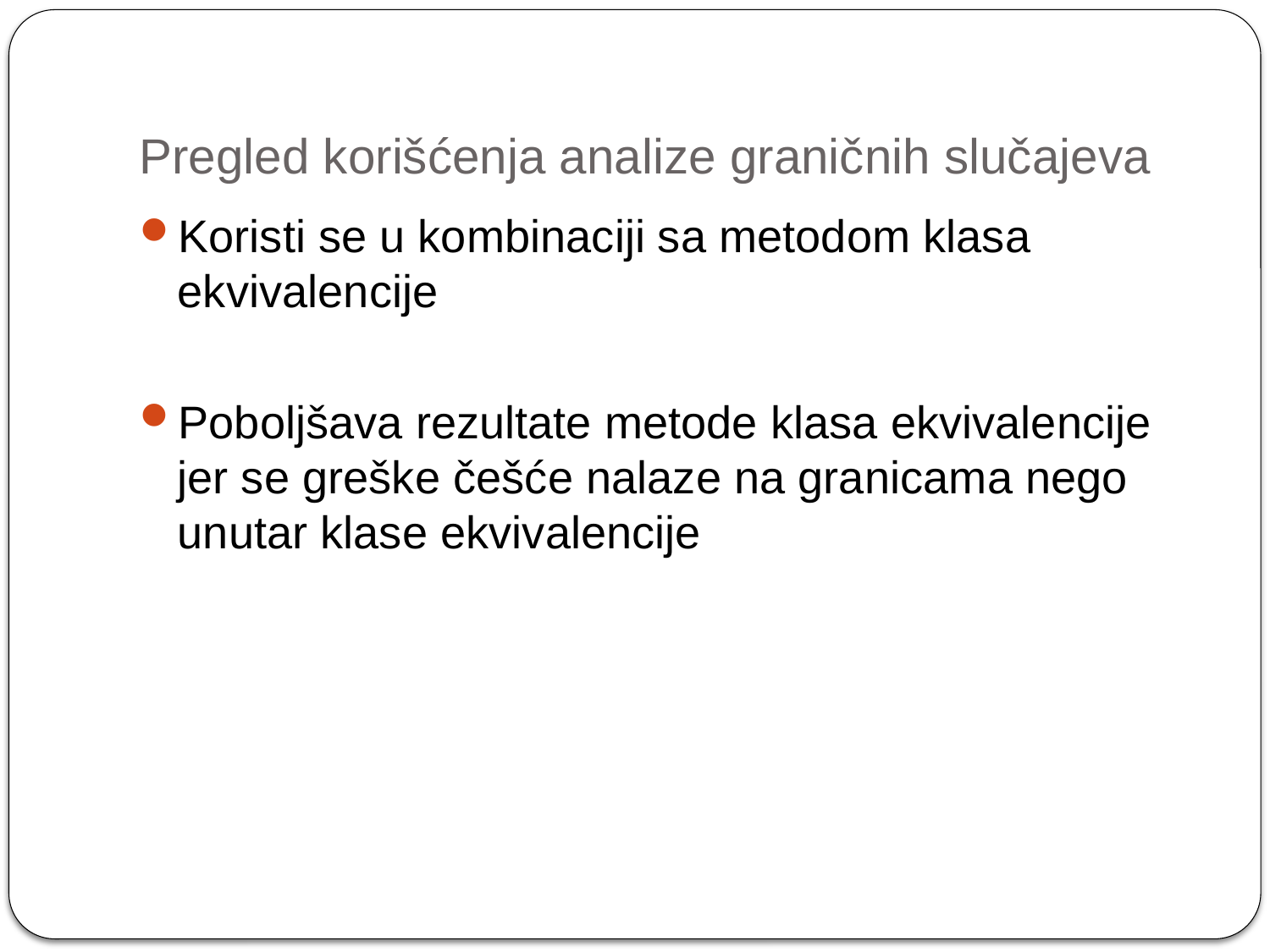

# Pregled korišćenja analize graničnih slučajeva
Koristi se u kombinaciji sa metodom klasa ekvivalencije

Poboljšava rezultate metode klasa ekvivalencije jer se greške češće nalaze na granicama nego unutar klase ekvivalencije